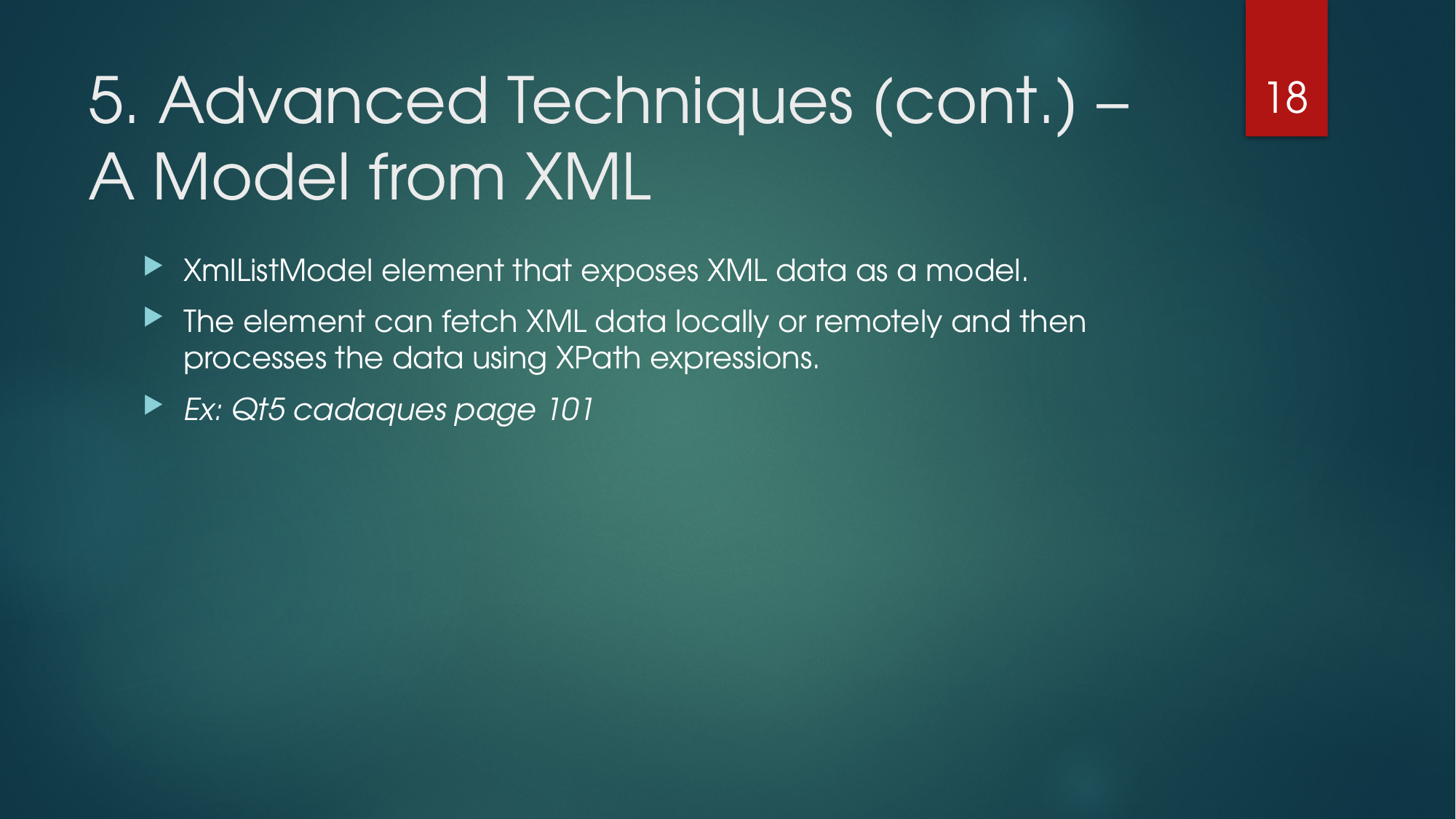

18
# 5. Advanced Techniques (cont.) – A Model from XML
XmlListModel element that exposes XML data as a model.
The element can fetch XML data locally or remotely and then processes the data using XPath expressions.
Ex: Qt5 cadaques page 101